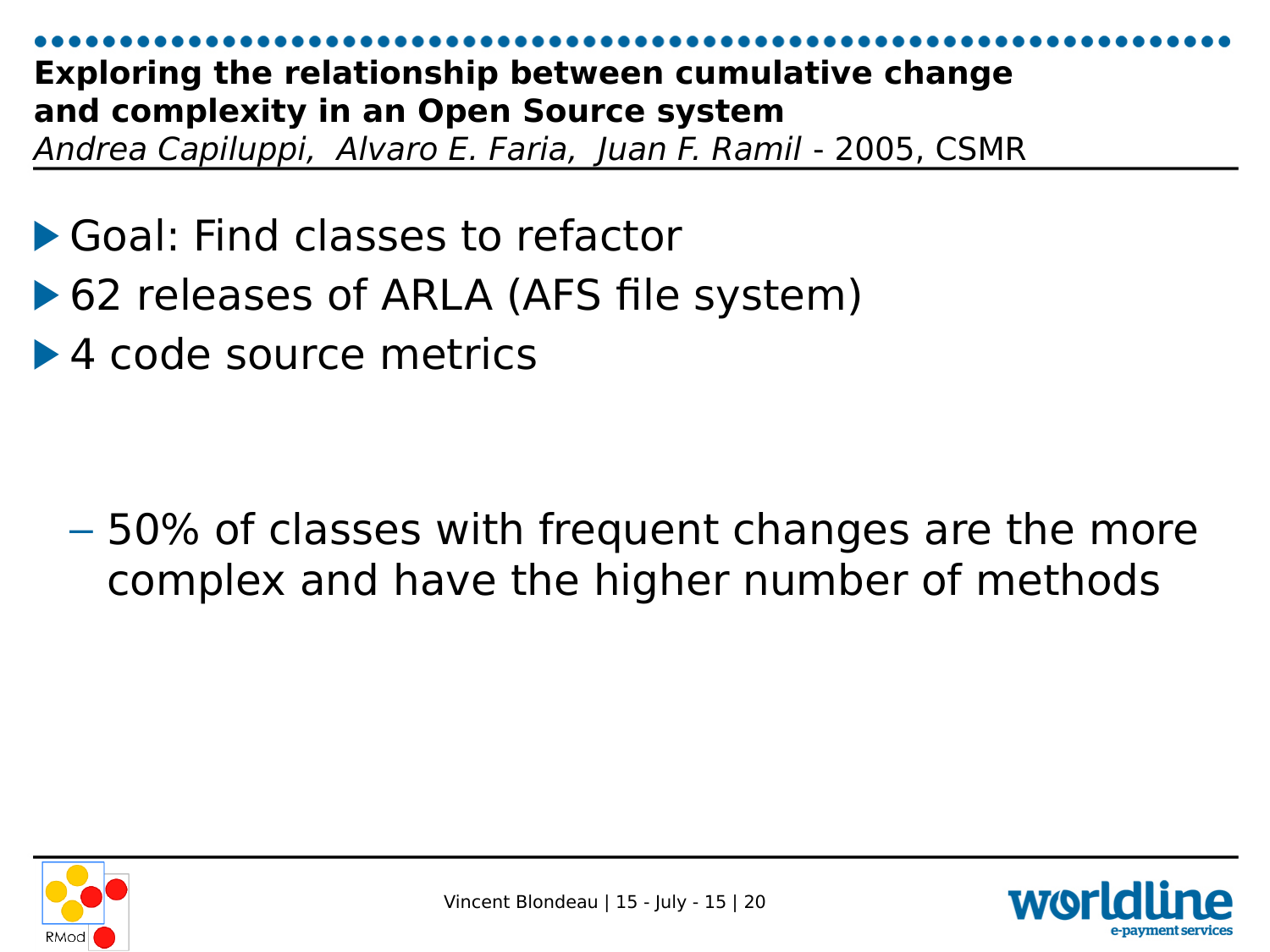

# Exploring the relationship between cumulative change and complexity in an Open Source system Andrea Capiluppi,  Alvaro E. Faria,  Juan F. Ramil - 2005, CSMR
Goal: Find classes to refactor
62 releases of ARLA (AFS file system)
4 code source metrics

50% of classes with frequent changes are the more complex and have the higher number of methods